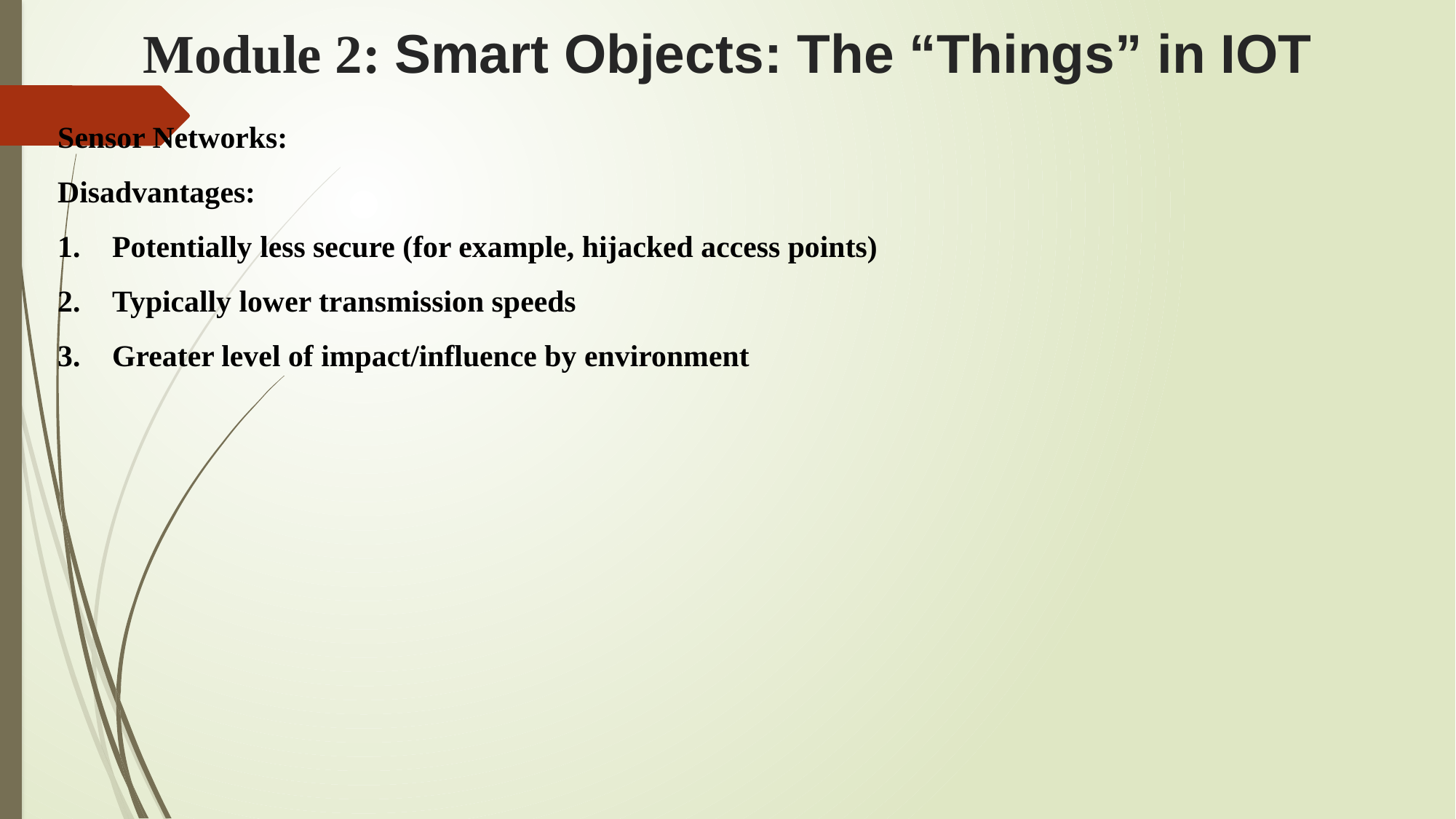

# Module 2: Smart Objects: The “Things” in IOT
Sensor Networks:
Disadvantages:
Potentially less secure (for example, hijacked access points)
Typically lower transmission speeds
Greater level of impact/influence by environment